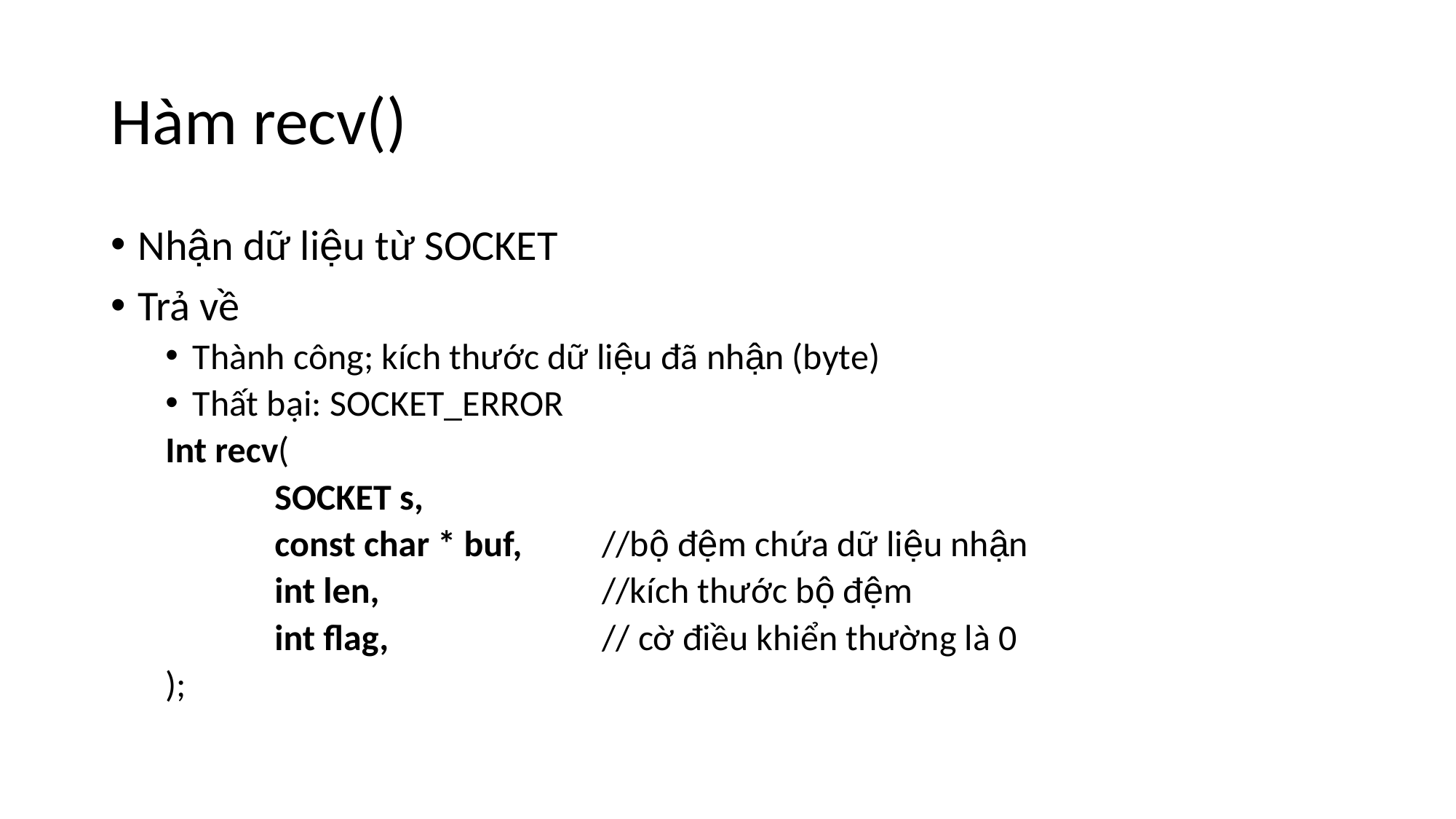

# Hàm recv()
Nhận dữ liệu từ SOCKET
Trả về
Thành công; kích thước dữ liệu đã nhận (byte)
Thất bại: SOCKET_ERROR
Int recv(
	SOCKET s,
	const char * buf,	//bộ đệm chứa dữ liệu nhận
	int len,			//kích thước bộ đệm
	int flag,		// cờ điều khiển thường là 0
);